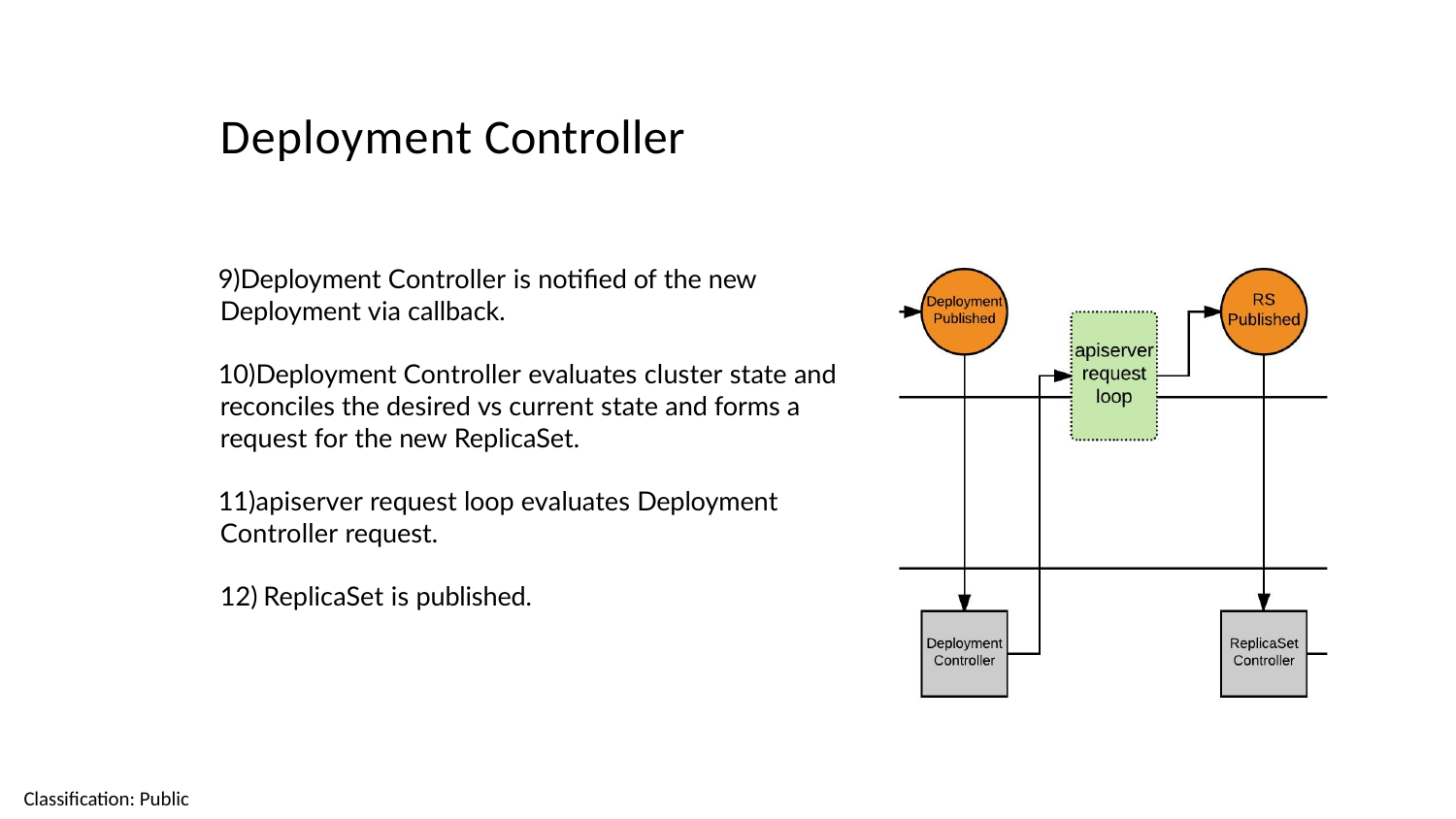

# Deployment Controller

Deployment Controller is notified of the new  Deployment via callback.

Deployment Controller evaluates cluster state and  reconciles the desired vs current state and forms a  request for the new ReplicaSet.

apiserver request loop evaluates Deployment  Controller request.

ReplicaSet is published.